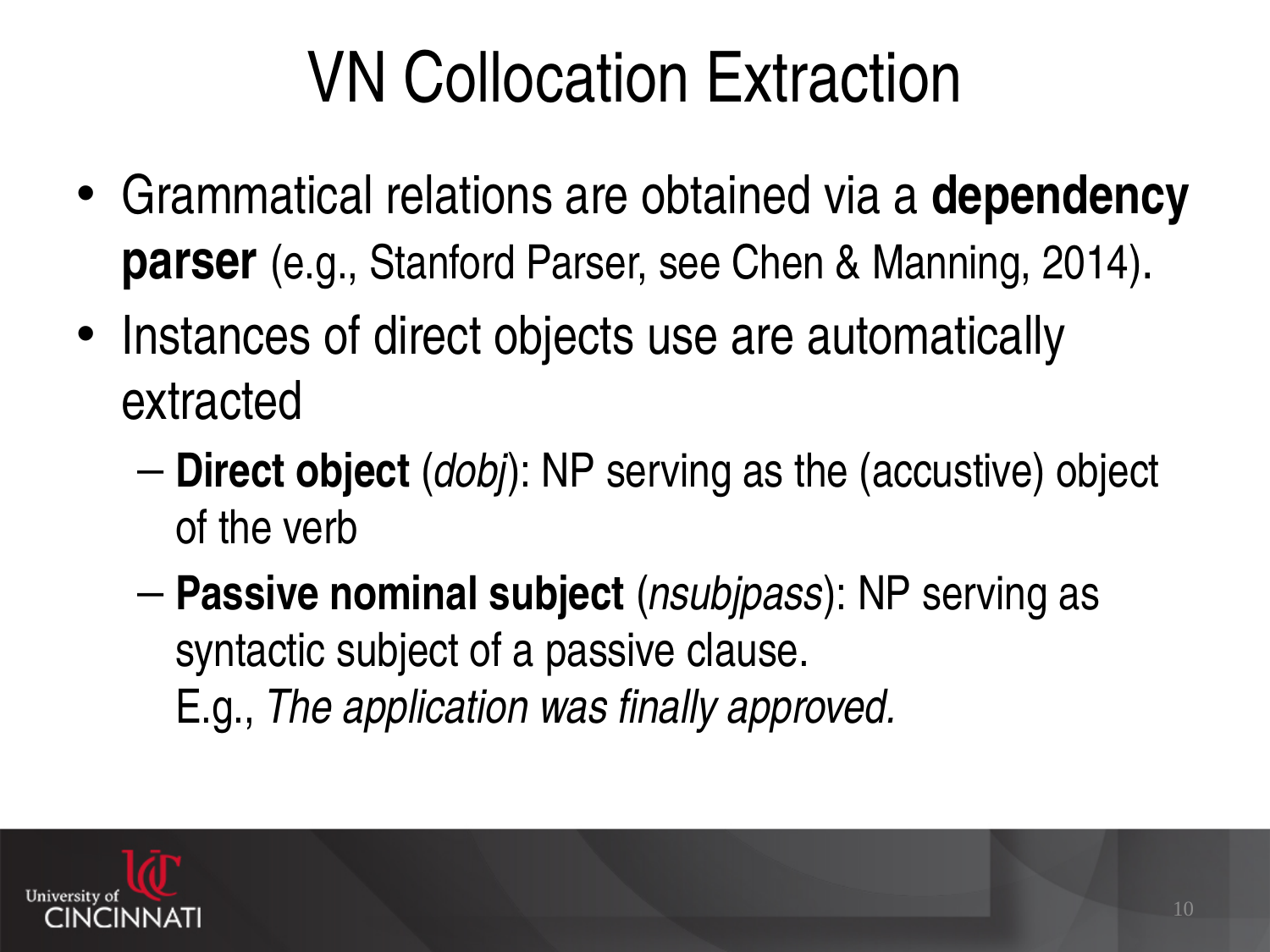

# VN Collocation Extraction
Grammatical relations are obtained via a dependency parser (e.g., Stanford Parser, see Chen & Manning, 2014).
Instances of direct objects use are automatically extracted
Direct object (dobj): NP serving as the (accustive) object of the verb
Passive nominal subject (nsubjpass): NP serving as syntactic subject of a passive clause.
E.g., The application was finally approved.
10